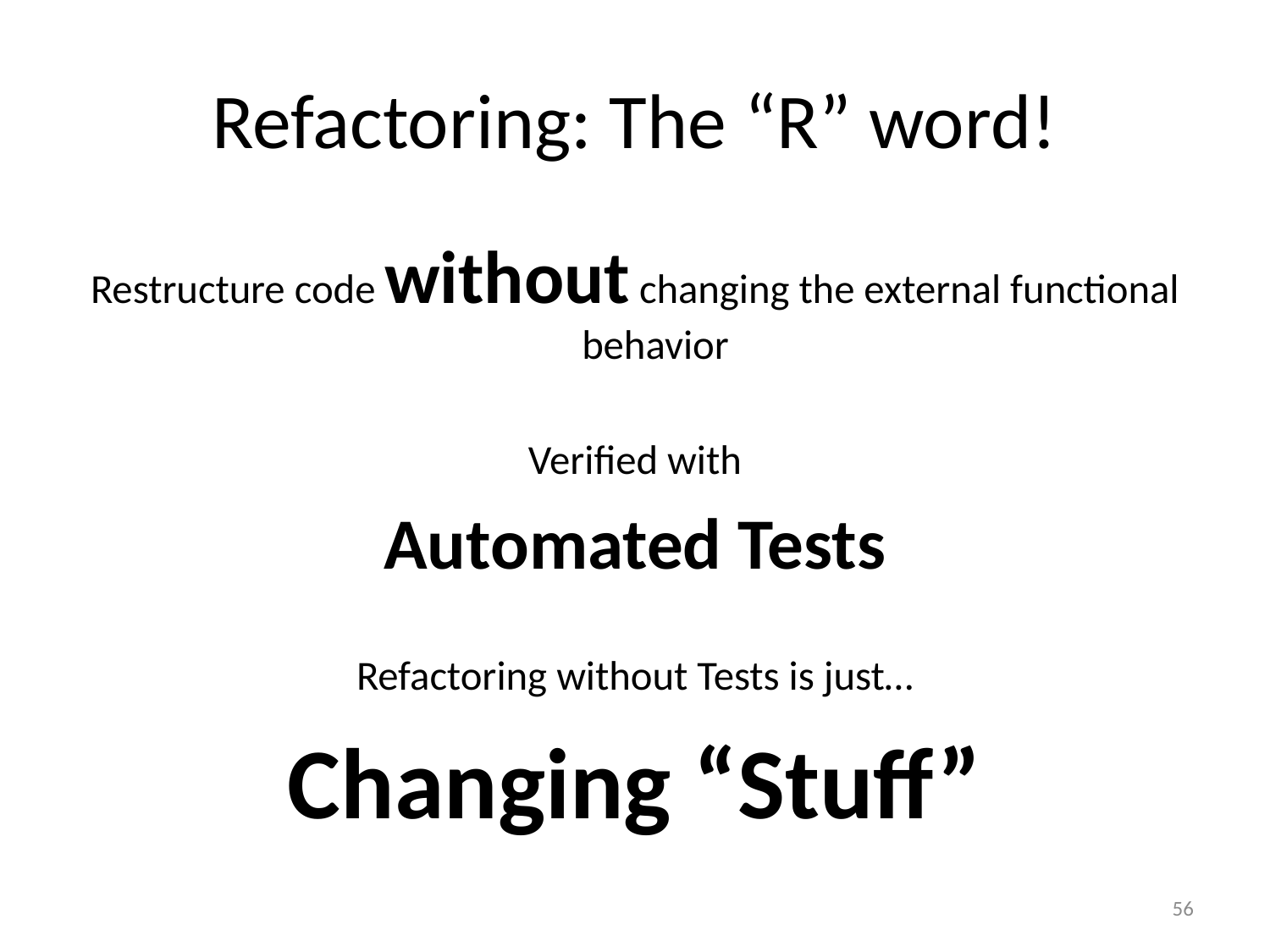

# Refactoring: The “R” word!
Restructure code without changing the external functional behavior

Verified with
Automated Tests

Refactoring without Tests is just…
Changing “Stuff”
56